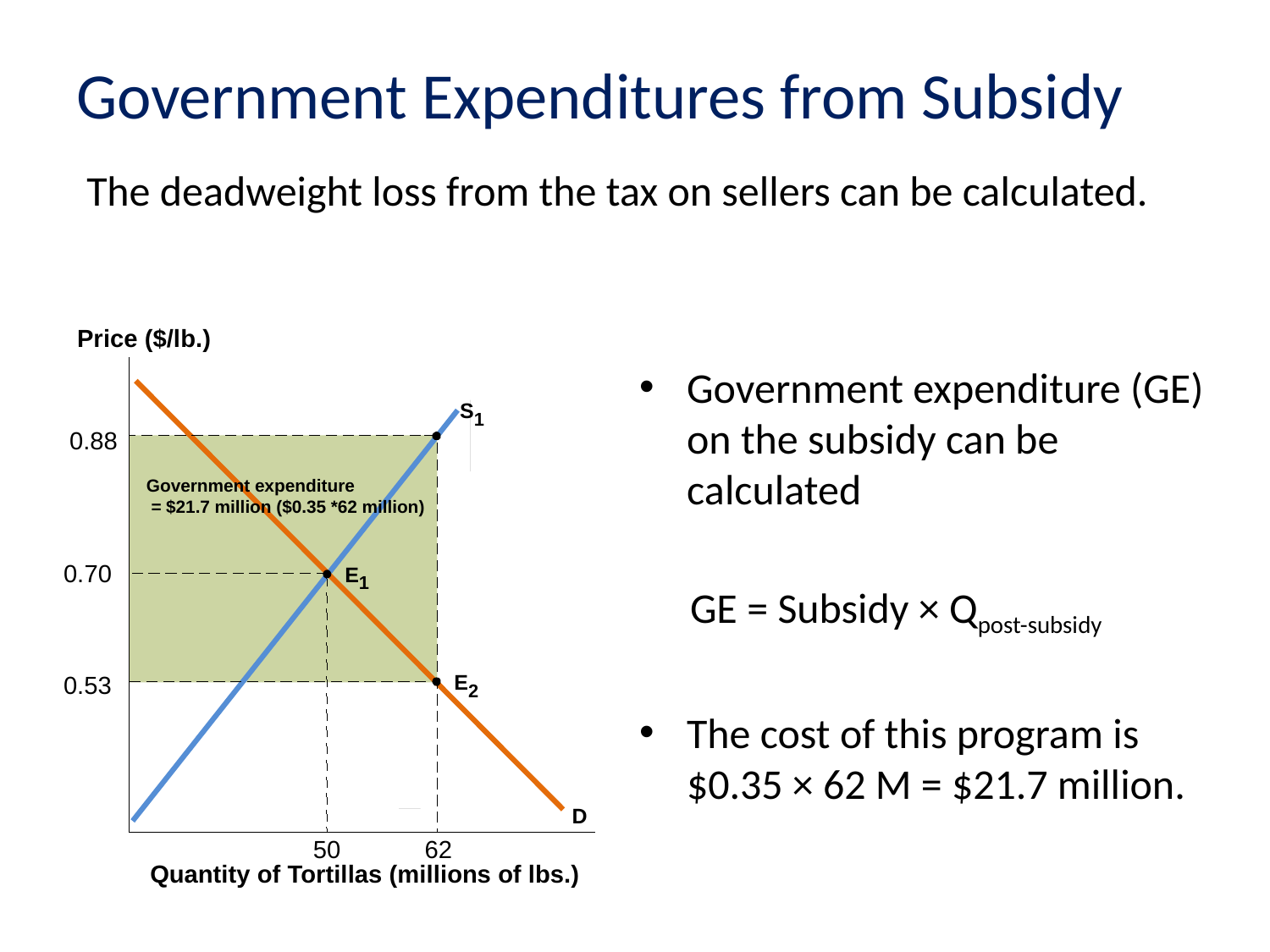

# Government Expenditures from Subsidy
The deadweight loss from the tax on sellers can be calculated.
Price ($/lb.)
Government expenditure (GE) on the subsidy can be calculated

GE = Subsidy × Qpost-subsidy

The cost of this program is $0.35 × 62 M = $21.7 million.

S
1

0.88

Government expenditure
 = $21.7 million ($0.35 *62 million)

0.70

E
1

E
2
0.53

D

50
62
Quantity of Tortillas (millions of lbs.)